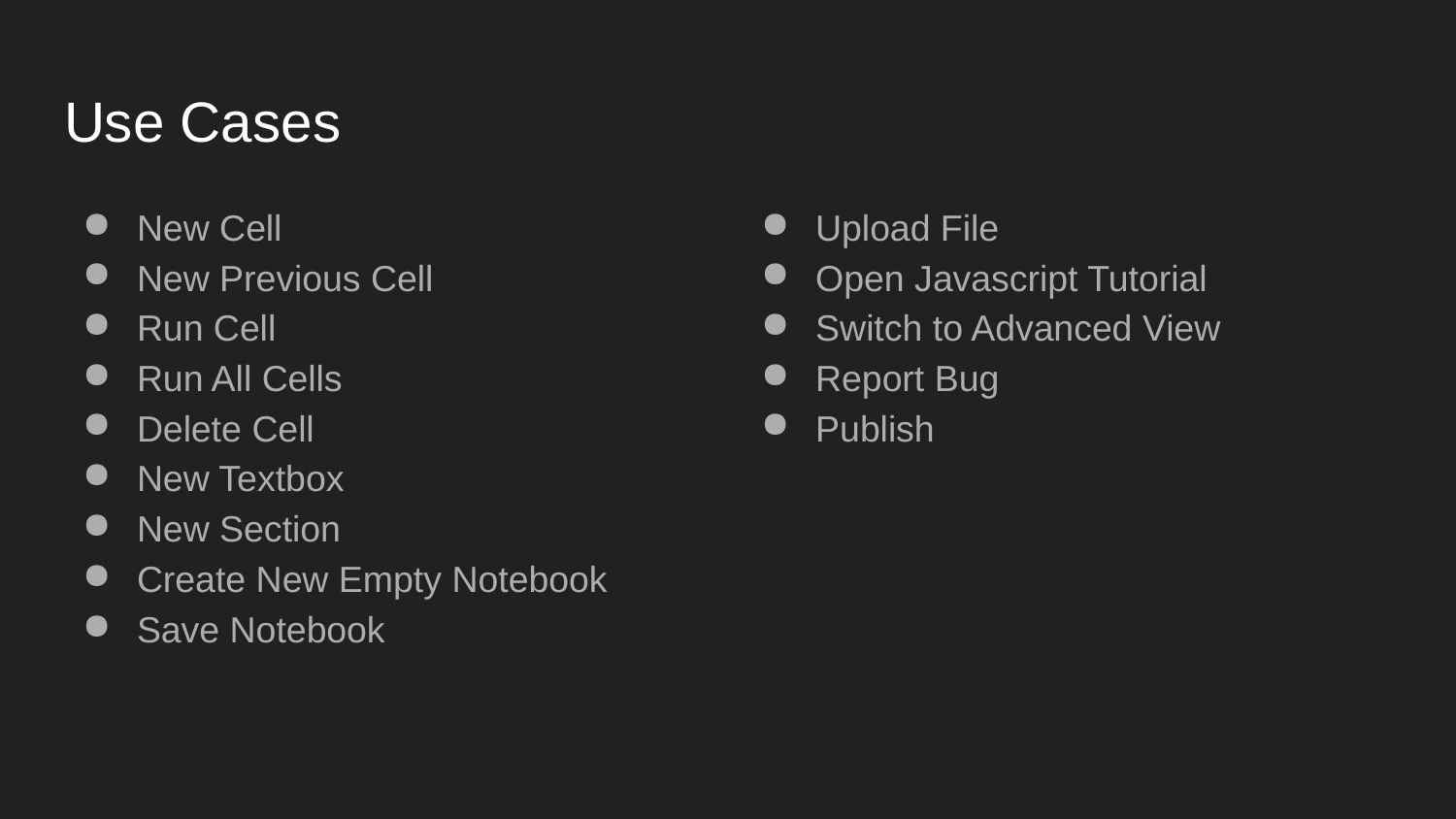

# Use Cases
New Cell
New Previous Cell
Run Cell
Run All Cells
Delete Cell
New Textbox
New Section
Create New Empty Notebook
Save Notebook
Upload File
Open Javascript Tutorial
Switch to Advanced View
Report Bug
Publish